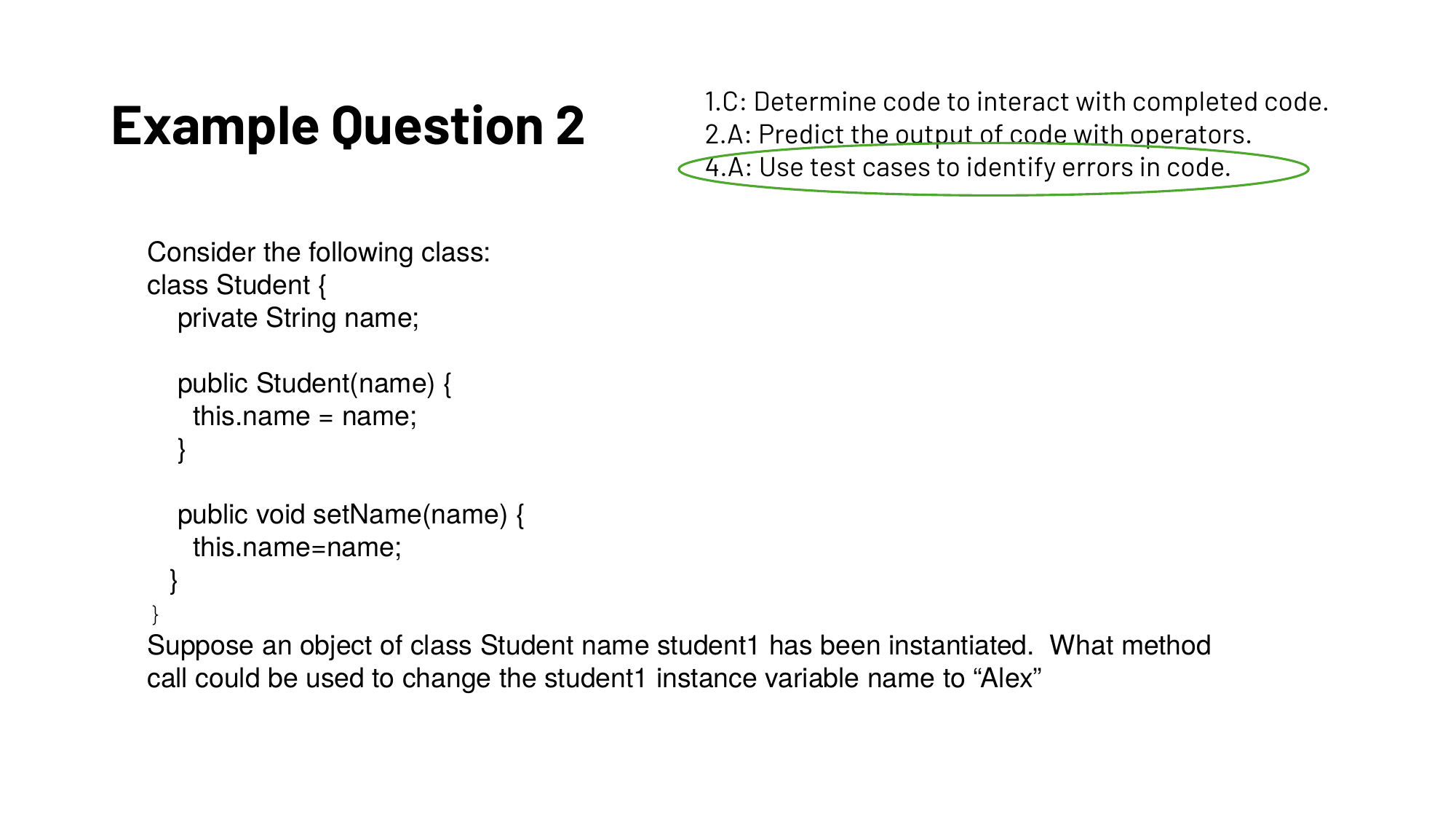

# Example Question 2
1.C: Determine code to interact with completed code.
2.A: Predict the output of code with operators.
4.A: Use test cases to identify errors in code.

Consider the following class:
class Student {
    private String name;

    public Student(name) {
      this.name = name;
    }

    public void setName(name) {
      this.name=name;
   }
}
Suppose an object of class Student name student1 has been instantiated.  What method call could be used to change the student1 instance variable name to “Alex”